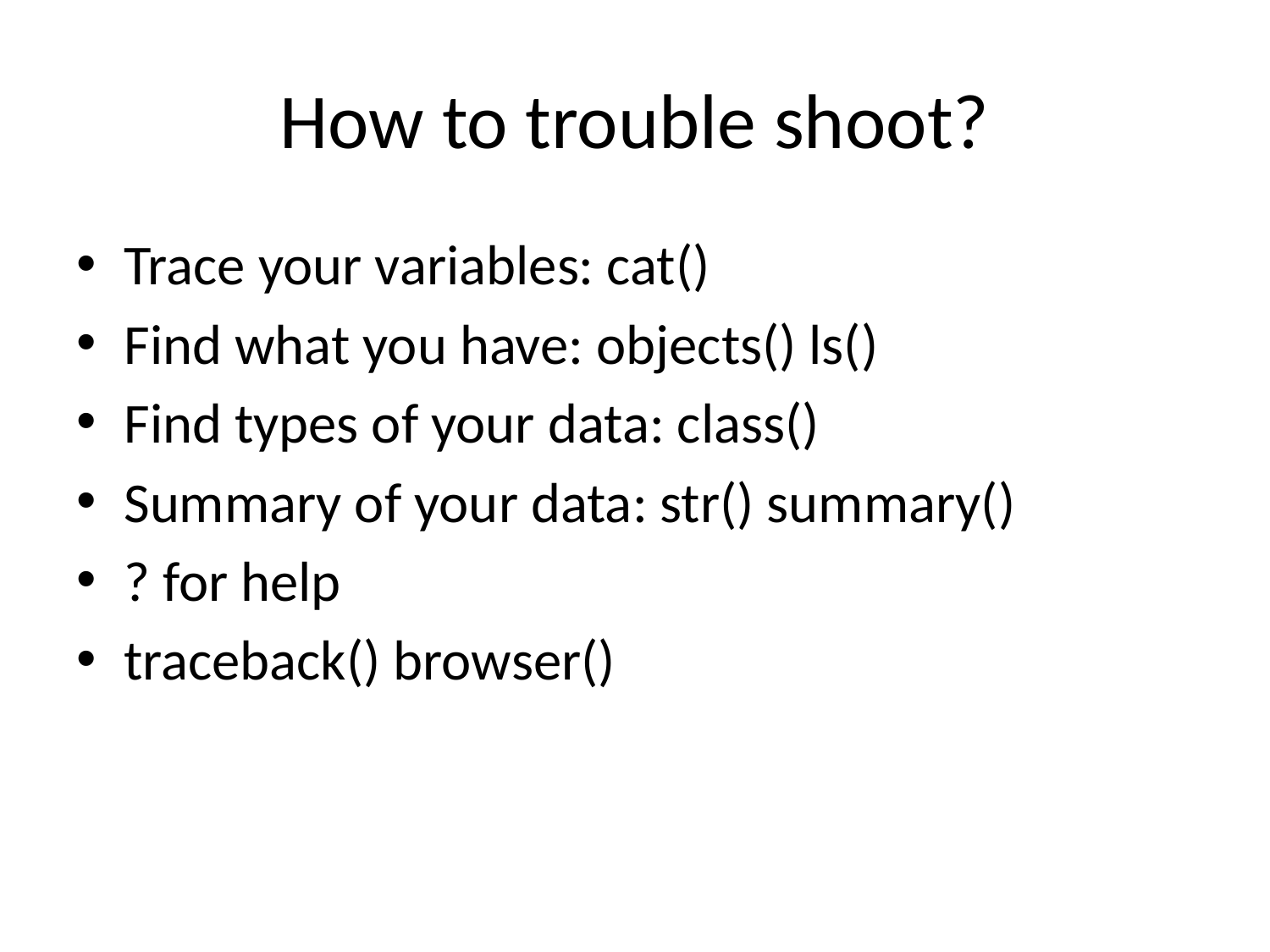

# How to trouble shoot?
Trace your variables: cat()
Find what you have: objects() ls()
Find types of your data: class()
Summary of your data: str() summary()
? for help
traceback() browser()